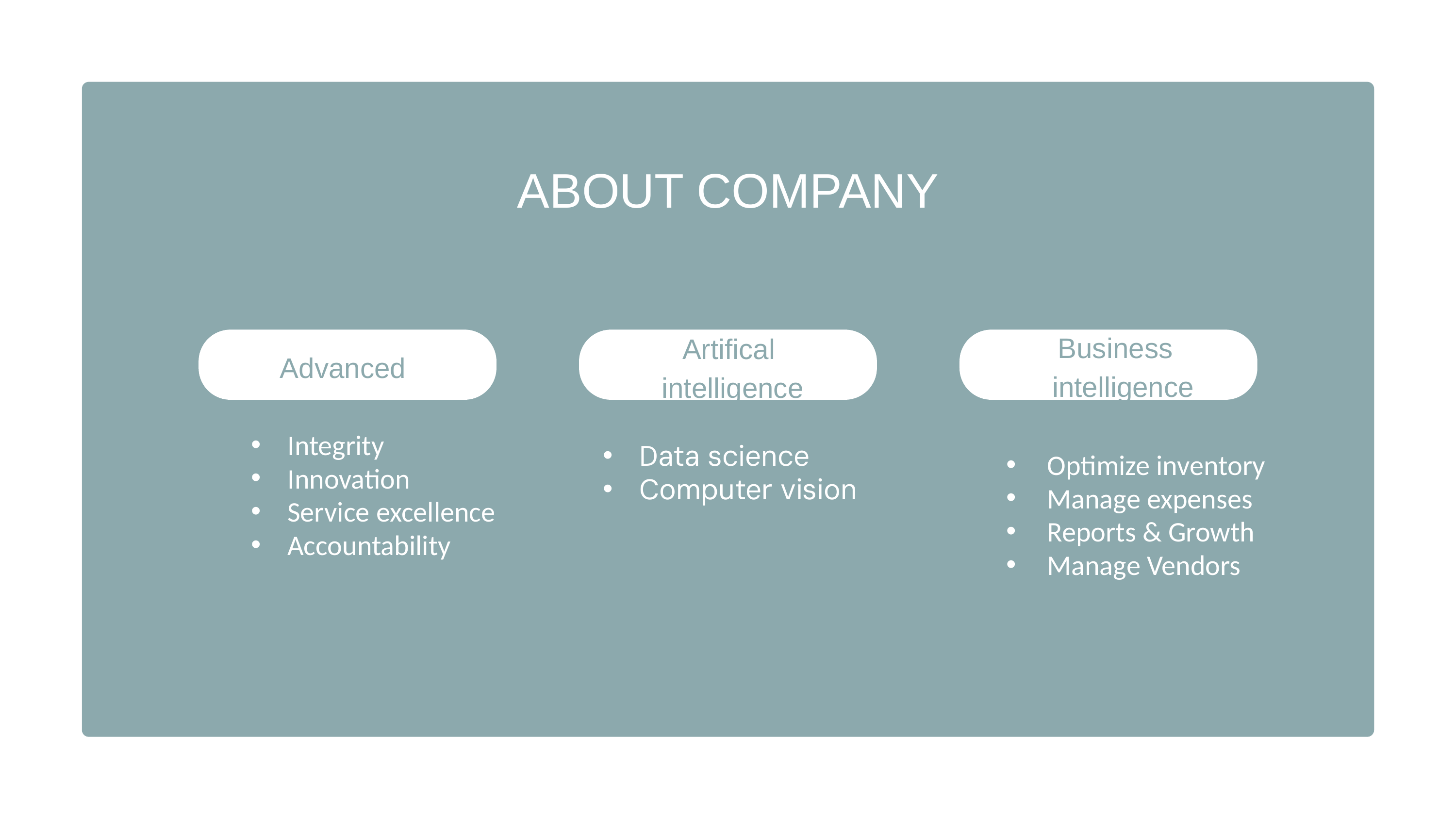

ABOUT COMPANY

Artifical
intelligence
Data science
Computer vision

Business
 intelligence

Advanced
Integrity
Innovation
Service excellence
Accountability
Optimize inventory
Manage expenses
Reports & Growth
Manage Vendors